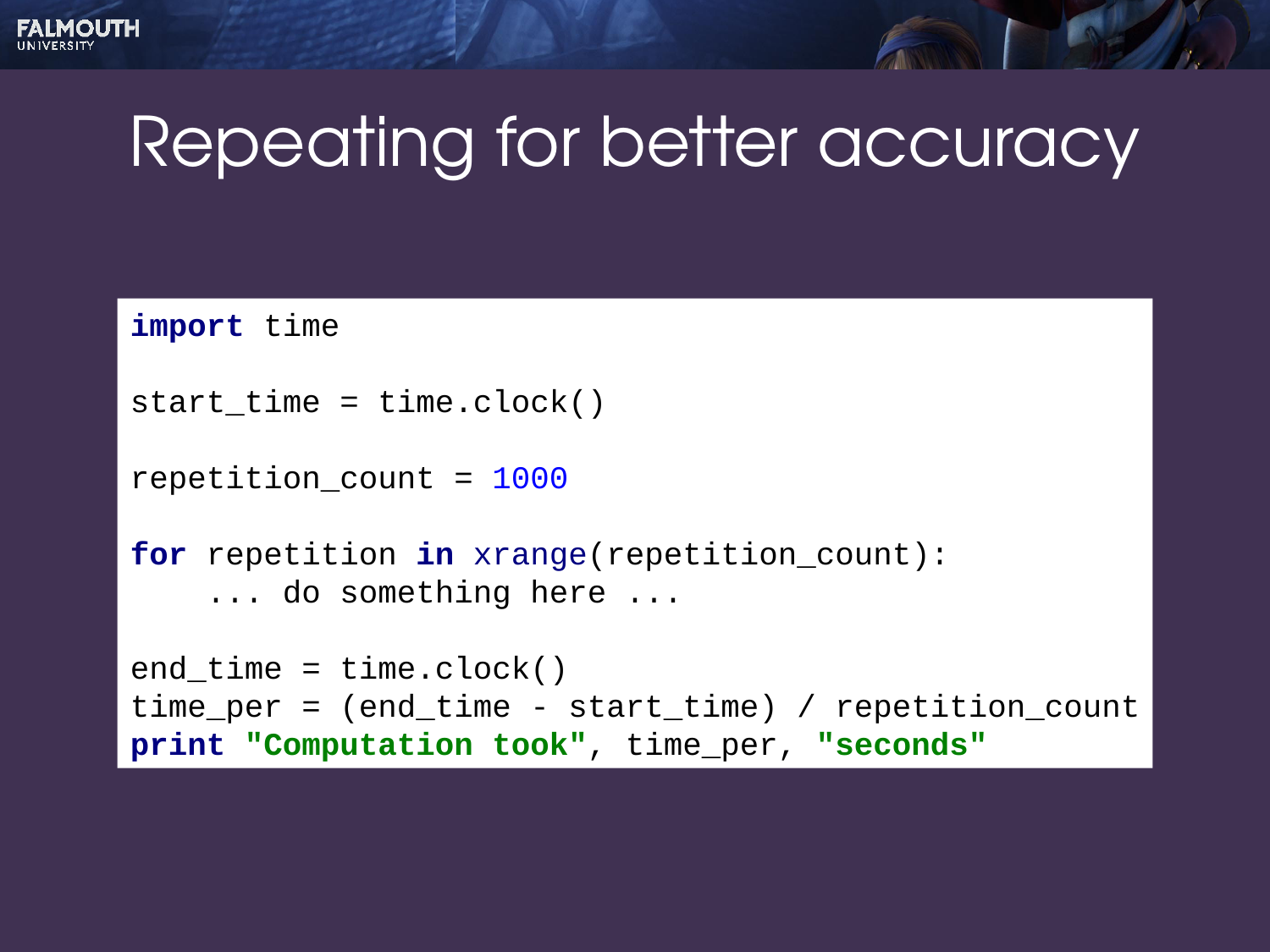

# Repeating for better accuracy
import time
start_time = time.clock()
repetition_count = 1000
for repetition in xrange(repetition_count):
    ... do something here ...
end_time = time.clock()
time_per = (end_time - start_time) / repetition_count
print "Computation took", time_per, "seconds"